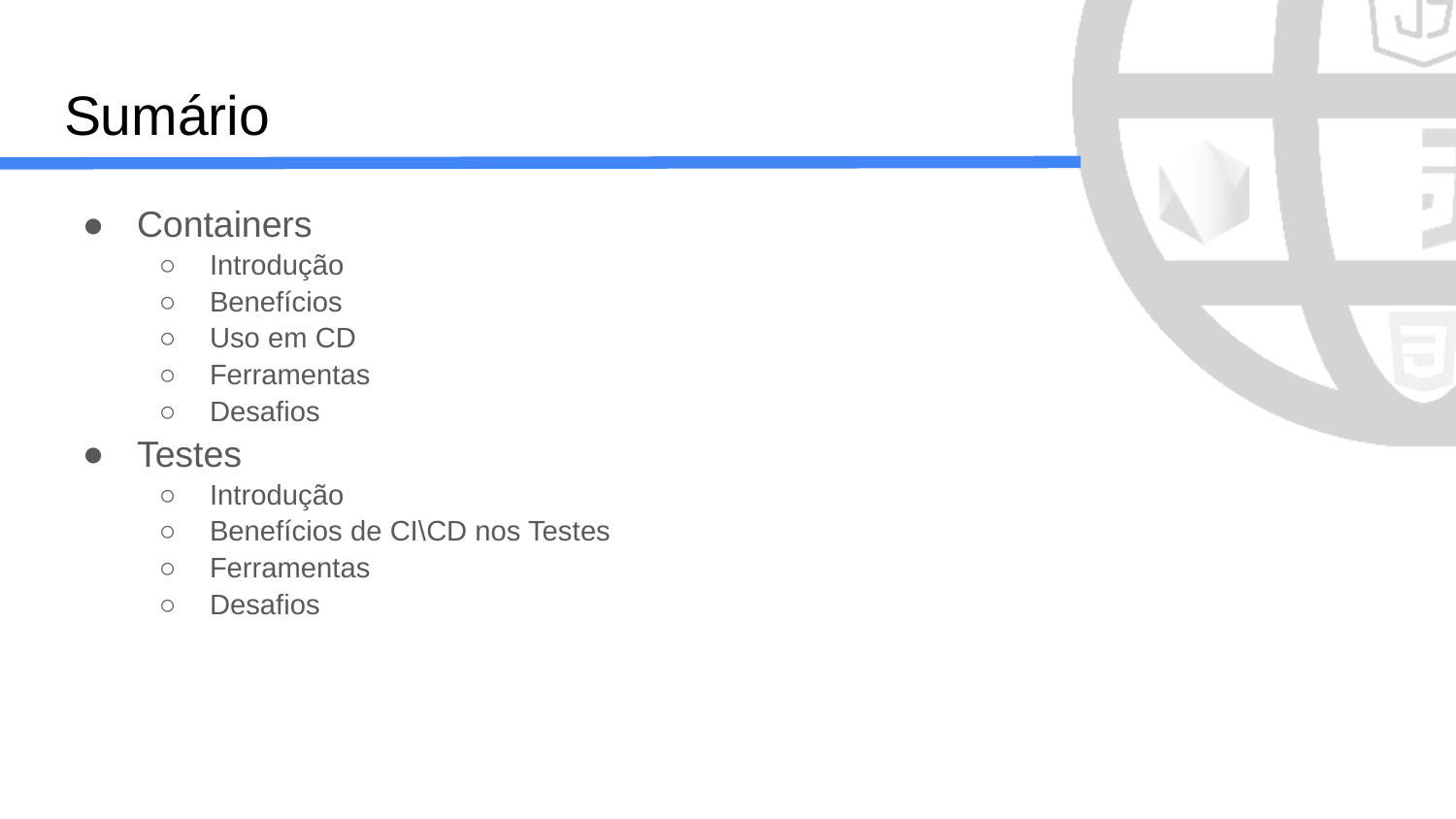

# Sumário
Containers
Introdução
Benefícios
Uso em CD
Ferramentas
Desafios
Testes
Introdução
Benefícios de CI\CD nos Testes
Ferramentas
Desafios